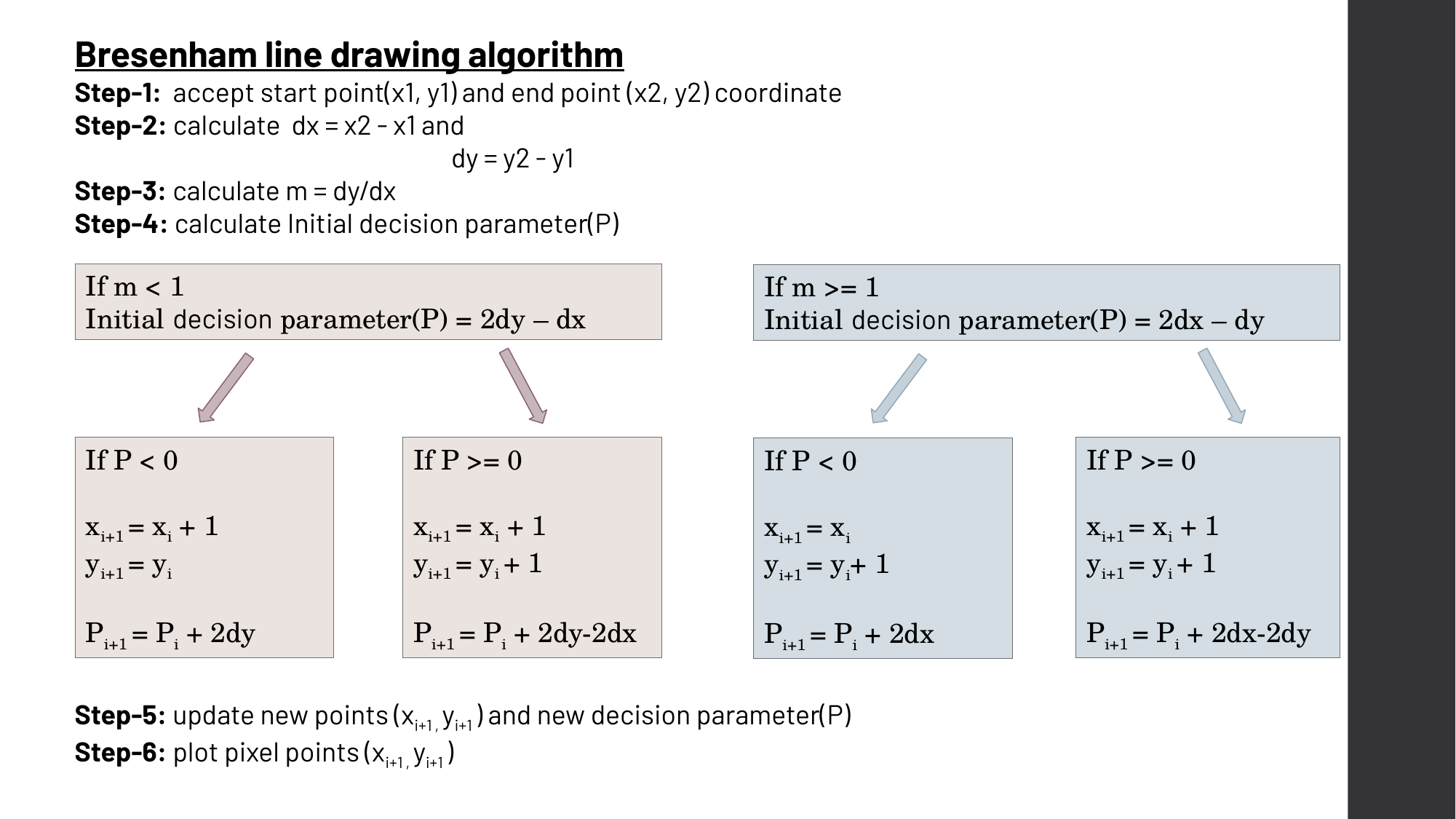

Bresenham line drawing algorithm
Step-1:  accept start point(x1, y1) and end point (x2, y2) coordinate
Step-2: calculate  dx = x2 - x1 and
			         dy = y2 - y1
Step-3: calculate m = dy/dx
Step-4: calculate Initial decision parameter(P)

Step-5: update new points (xi+1 , yi+1 ) and new decision parameter(P)
Step-6: plot pixel points (xi+1 , yi+1 )
If m < 1
Initial decision parameter(P) = 2dy – dx
If m >= 1
Initial decision parameter(P) = 2dx – dy

If P < 0

xi+1 = xi + 1
yi+1 = yi

Pi+1 = Pi + 2dy
If P >= 0

xi+1 = xi + 1
yi+1 = yi + 1

Pi+1 = Pi + 2dy-2dx
If P >= 0

xi+1 = xi + 1
yi+1 = yi + 1

Pi+1 = Pi + 2dx-2dy
If P < 0

xi+1 = xi
yi+1 = yi+ 1

Pi+1 = Pi + 2dx